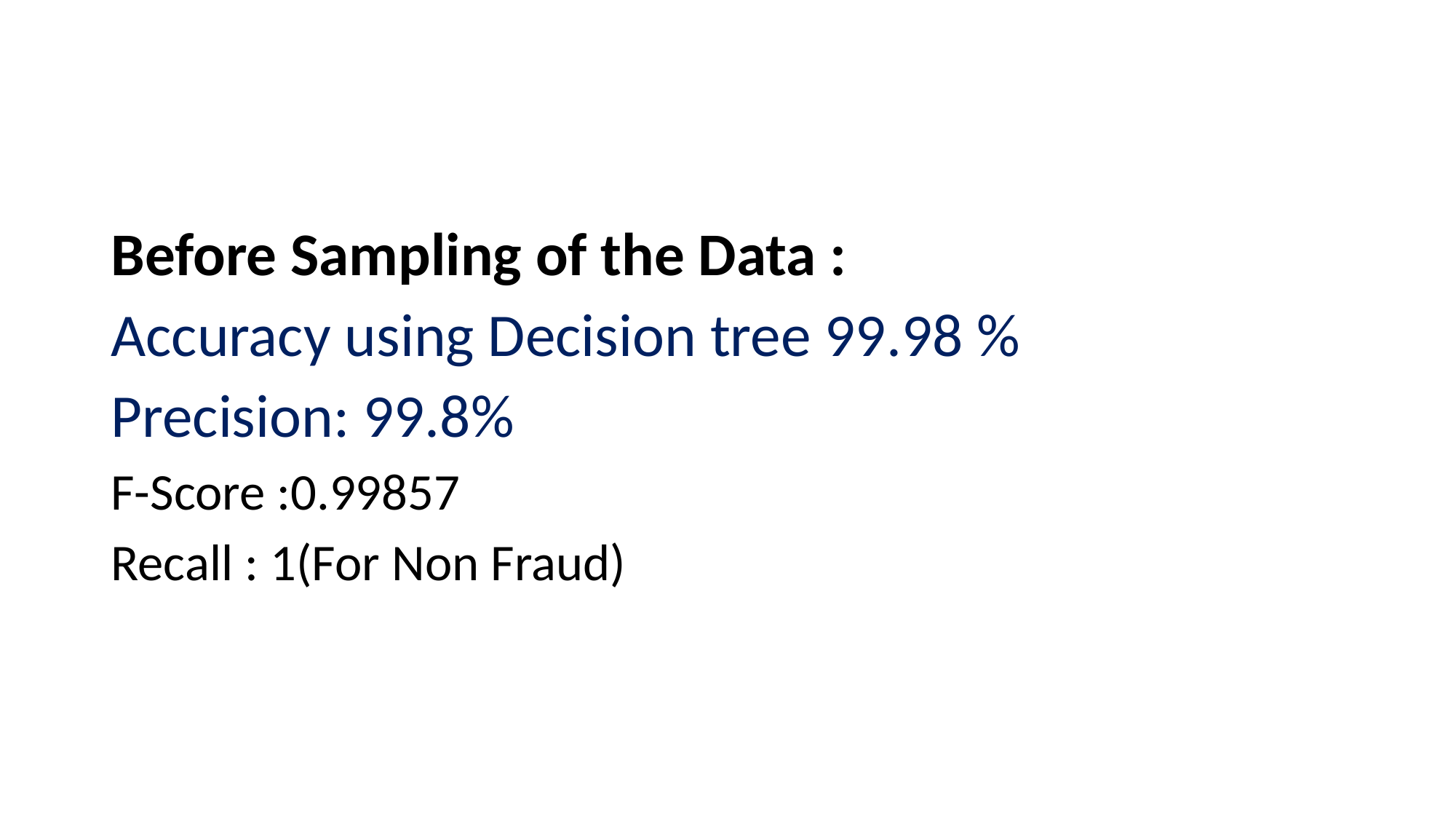

#
Before Sampling of the Data :
Accuracy using Decision tree 99.98 %
Precision: 99.8%
F-Score :0.99857
Recall : 1(For Non Fraud)